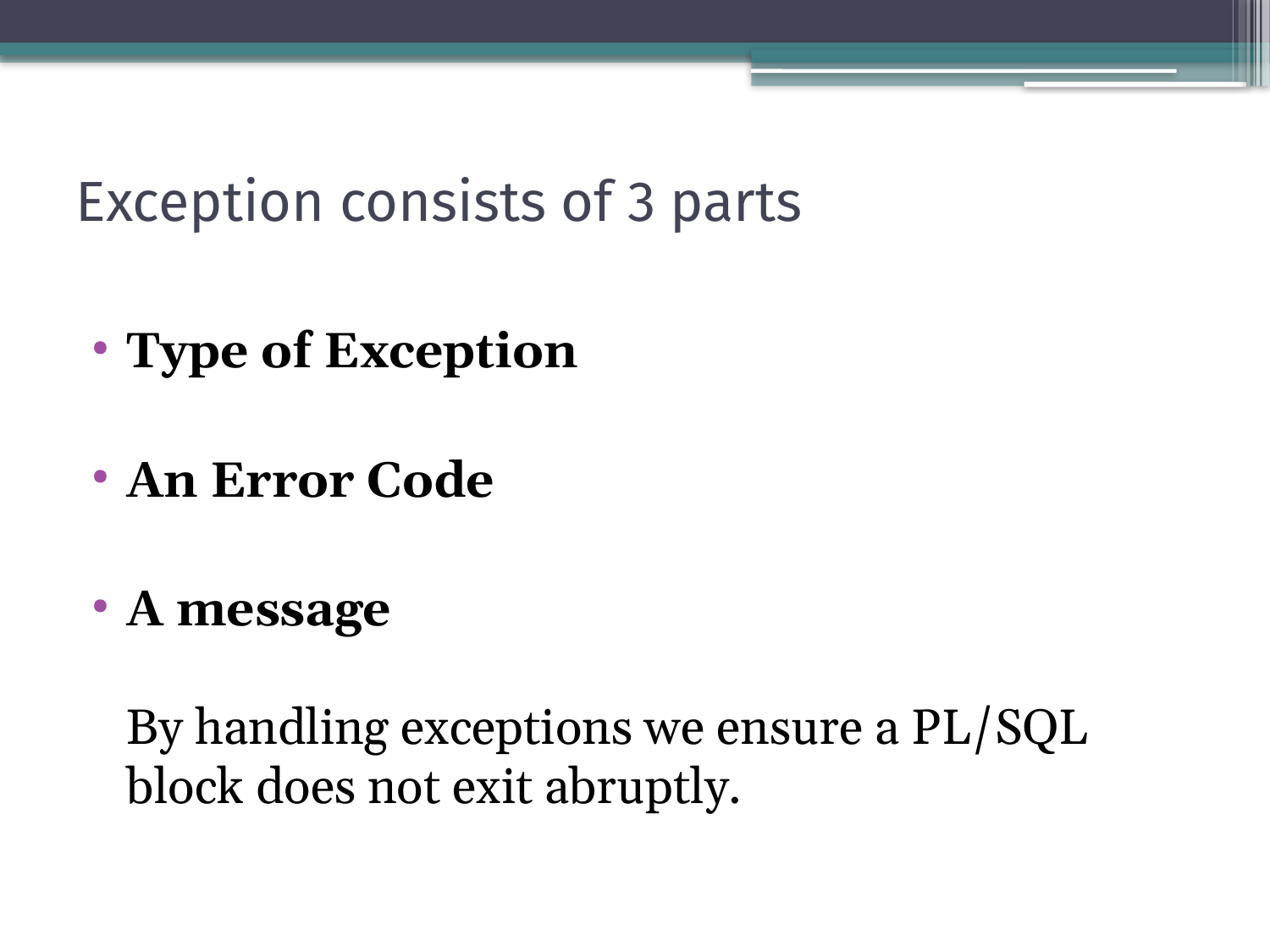

# Exception consists of 3 parts
Type of Exception

An Error Code

A message
By handling exceptions we ensure a PL/SQL block does not exit abruptly.